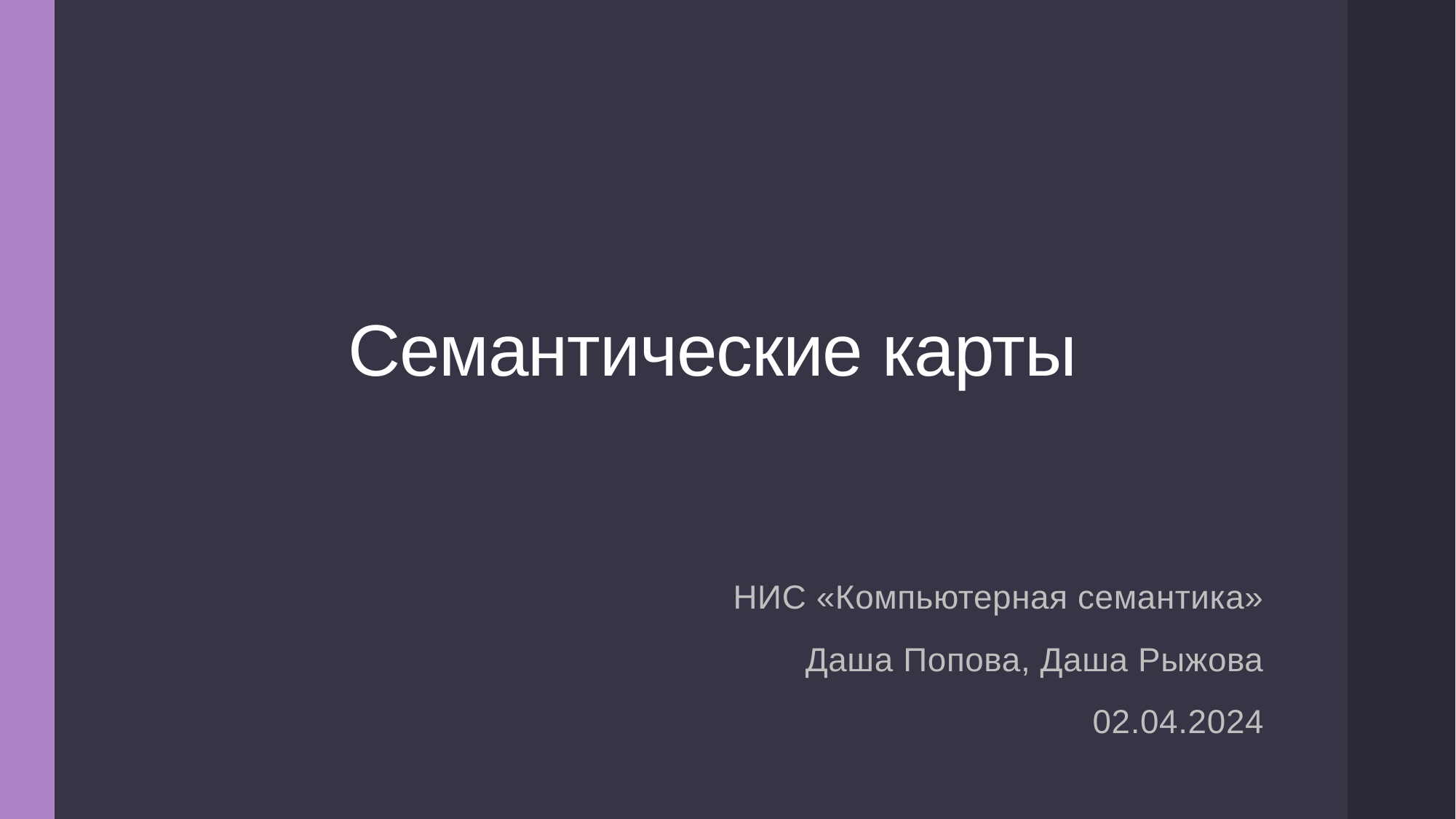

# Семантические карты
НИС «Компьютерная семантика»
Даша Попова, Даша Рыжова
02.04.2024